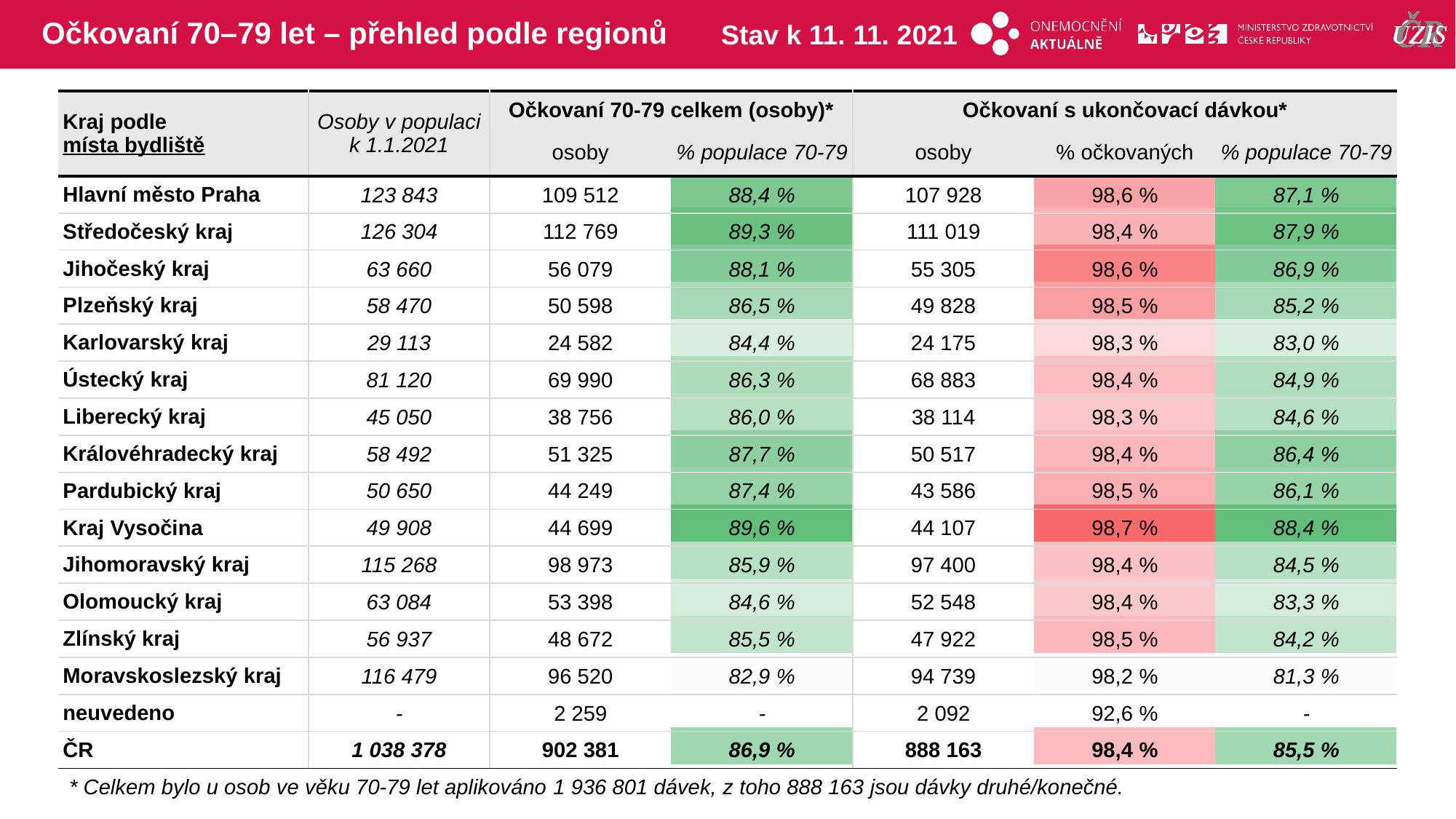

# Očkovaní 70–79 let – přehled podle regionů
Stav k 11. 11. 2021
| Kraj podle místa bydliště | Osoby v populaci k 1.1.2021 | Očkovaní 70-79 celkem (osoby)\* |  | Očkovaní s ukončovací dávkou\* |  |  |
| --- | --- | --- | --- | --- | --- | --- |
|  |  | osoby | % populace 70-79 | osoby | % očkovaných | % populace 70-79 |
| Hlavní město Praha | 123 843 | 109 512 | 88,4 % | 107 928 | 98,6 % | 87,1 % |
| Středočeský kraj | 126 304 | 112 769 | 89,3 % | 111 019 | 98,4 % | 87,9 % |
| Jihočeský kraj | 63 660 | 56 079 | 88,1 % | 55 305 | 98,6 % | 86,9 % |
| Plzeňský kraj | 58 470 | 50 598 | 86,5 % | 49 828 | 98,5 % | 85,2 % |
| Karlovarský kraj | 29 113 | 24 582 | 84,4 % | 24 175 | 98,3 % | 83,0 % |
| Ústecký kraj | 81 120 | 69 990 | 86,3 % | 68 883 | 98,4 % | 84,9 % |
| Liberecký kraj | 45 050 | 38 756 | 86,0 % | 38 114 | 98,3 % | 84,6 % |
| Královéhradecký kraj | 58 492 | 51 325 | 87,7 % | 50 517 | 98,4 % | 86,4 % |
| Pardubický kraj | 50 650 | 44 249 | 87,4 % | 43 586 | 98,5 % | 86,1 % |
| Kraj Vysočina | 49 908 | 44 699 | 89,6 % | 44 107 | 98,7 % | 88,4 % |
| Jihomoravský kraj | 115 268 | 98 973 | 85,9 % | 97 400 | 98,4 % | 84,5 % |
| Olomoucký kraj | 63 084 | 53 398 | 84,6 % | 52 548 | 98,4 % | 83,3 % |
| Zlínský kraj | 56 937 | 48 672 | 85,5 % | 47 922 | 98,5 % | 84,2 % |
| Moravskoslezský kraj | 116 479 | 96 520 | 82,9 % | 94 739 | 98,2 % | 81,3 % |
| neuvedeno | - | 2 259 | - | 2 092 | 92,6 % | - |
| ČR | 1 038 378 | 902 381 | 86,9 % | 888 163 | 98,4 % | 85,5 % |
|  |  |  |  |  |  |
| --- | --- | --- | --- | --- | --- |
|  |  |  |  |  |  |
|  |  |  |  |  |  |
|  |  |  |  |  |  |
|  |  |  |  |  |  |
|  |  |  |  |  |  |
|  |  |  |  |  |  |
|  |  |  |  |  |  |
|  |  |  |  |  |  |
|  |  |  |  |  |  |
|  |  |  |  |  |  |
|  |  |  |  |  |  |
|  |  |  |  |  |  |
|  |  |  |  |  |  |
|  |  |  |  |  |  |
|  |  |  |  |  |  |
* Celkem bylo u osob ve věku 70-79 let aplikováno 1 936 801 dávek, z toho 888 163 jsou dávky druhé/konečné.